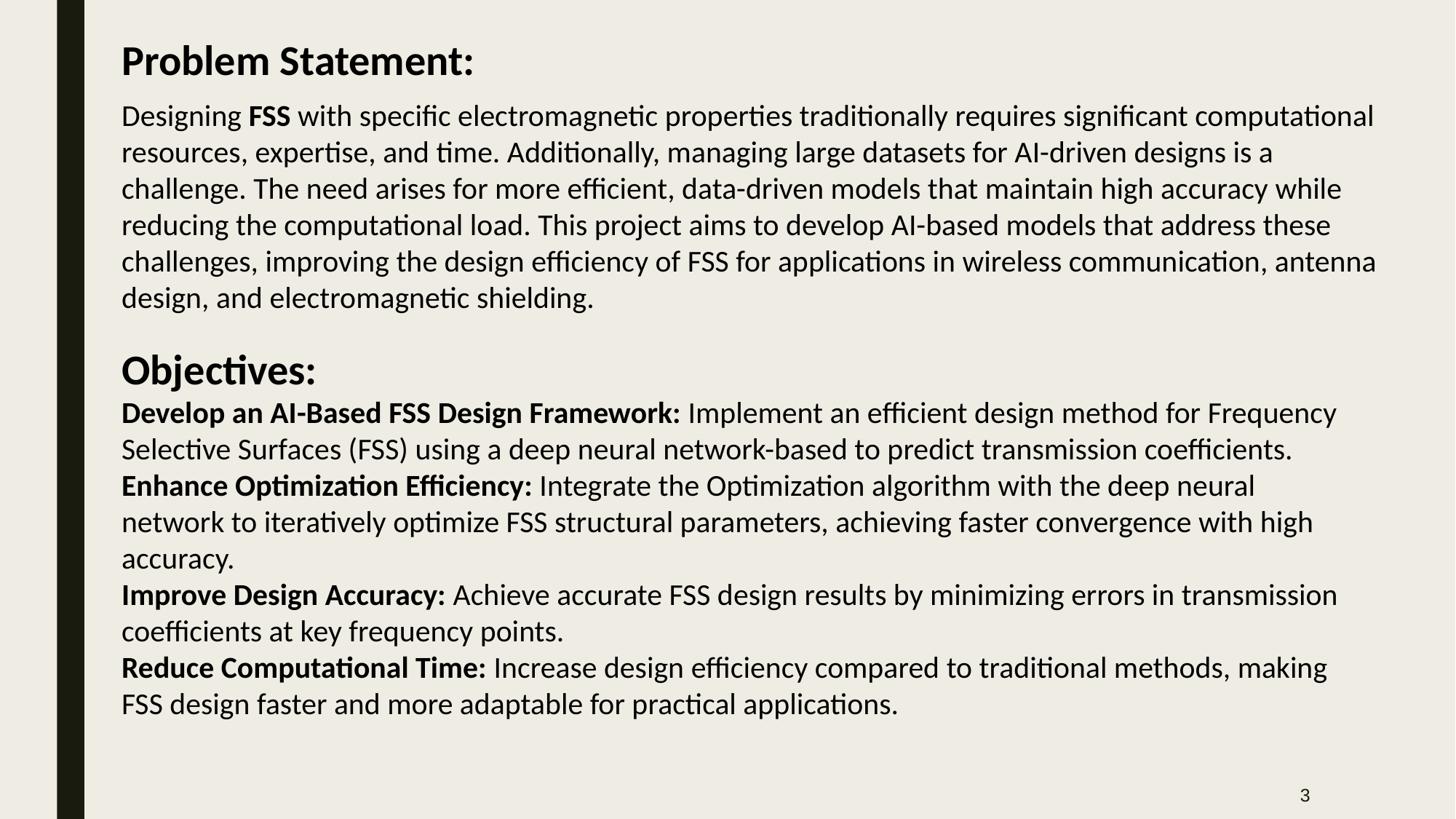

Problem Statement:
Designing FSS with specific electromagnetic properties traditionally requires significant computational resources, expertise, and time. Additionally, managing large datasets for AI-driven designs is a challenge. The need arises for more efficient, data-driven models that maintain high accuracy while reducing the computational load. This project aims to develop AI-based models that address these challenges, improving the design efficiency of FSS for applications in wireless communication, antenna design, and electromagnetic shielding.
Objectives:
Develop an AI-Based FSS Design Framework: Implement an efficient design method for Frequency Selective Surfaces (FSS) using a deep neural network-based to predict transmission coefficients.
Enhance Optimization Efficiency: Integrate the Optimization algorithm with the deep neural network to iteratively optimize FSS structural parameters, achieving faster convergence with high accuracy.
Improve Design Accuracy: Achieve accurate FSS design results by minimizing errors in transmission coefficients at key frequency points.
Reduce Computational Time: Increase design efficiency compared to traditional methods, making FSS design faster and more adaptable for practical applications.
3